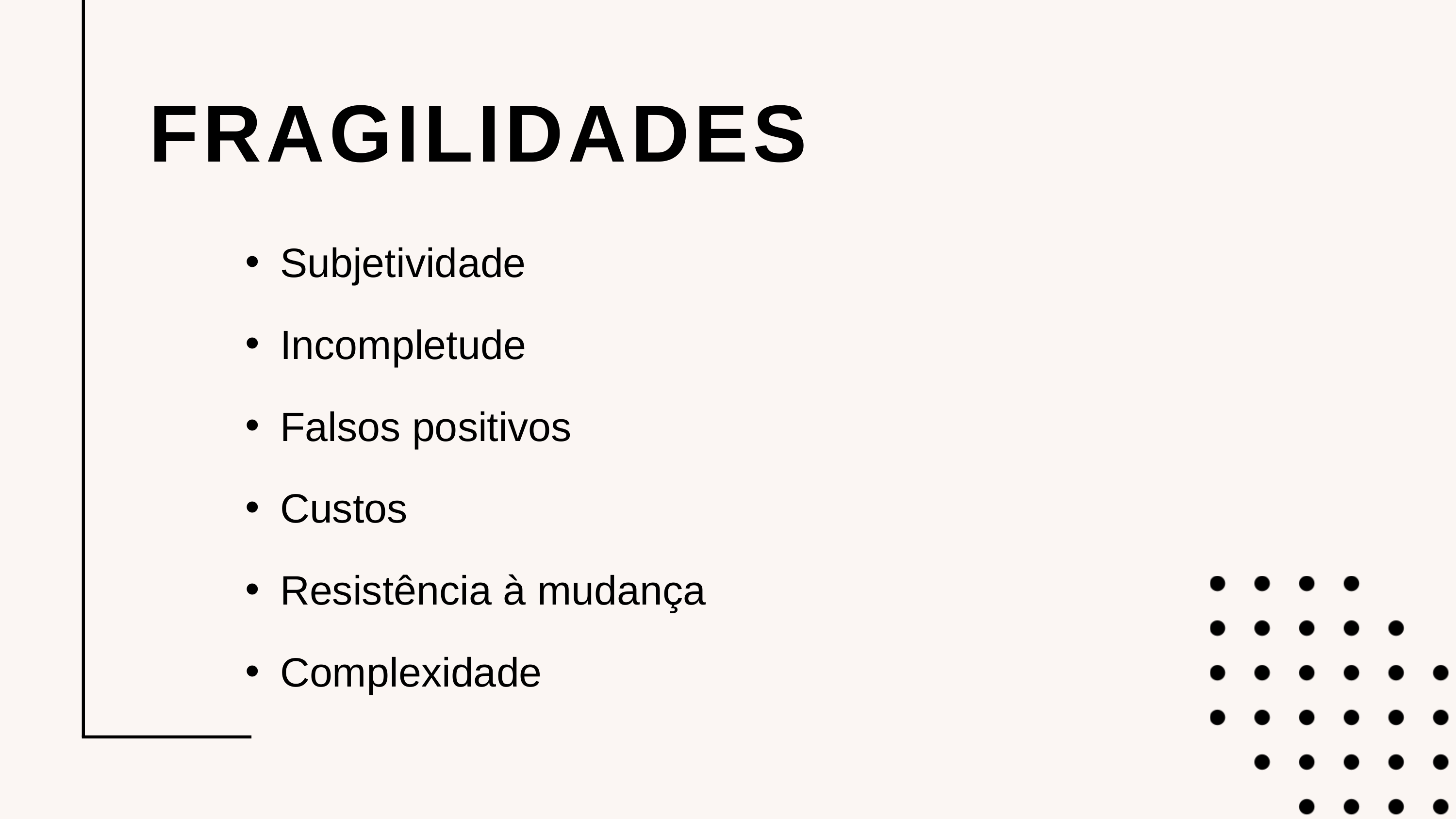

FRAGILIDADES
Subjetividade
Incompletude
Falsos positivos
Custos
Resistência à mudança
Complexidade